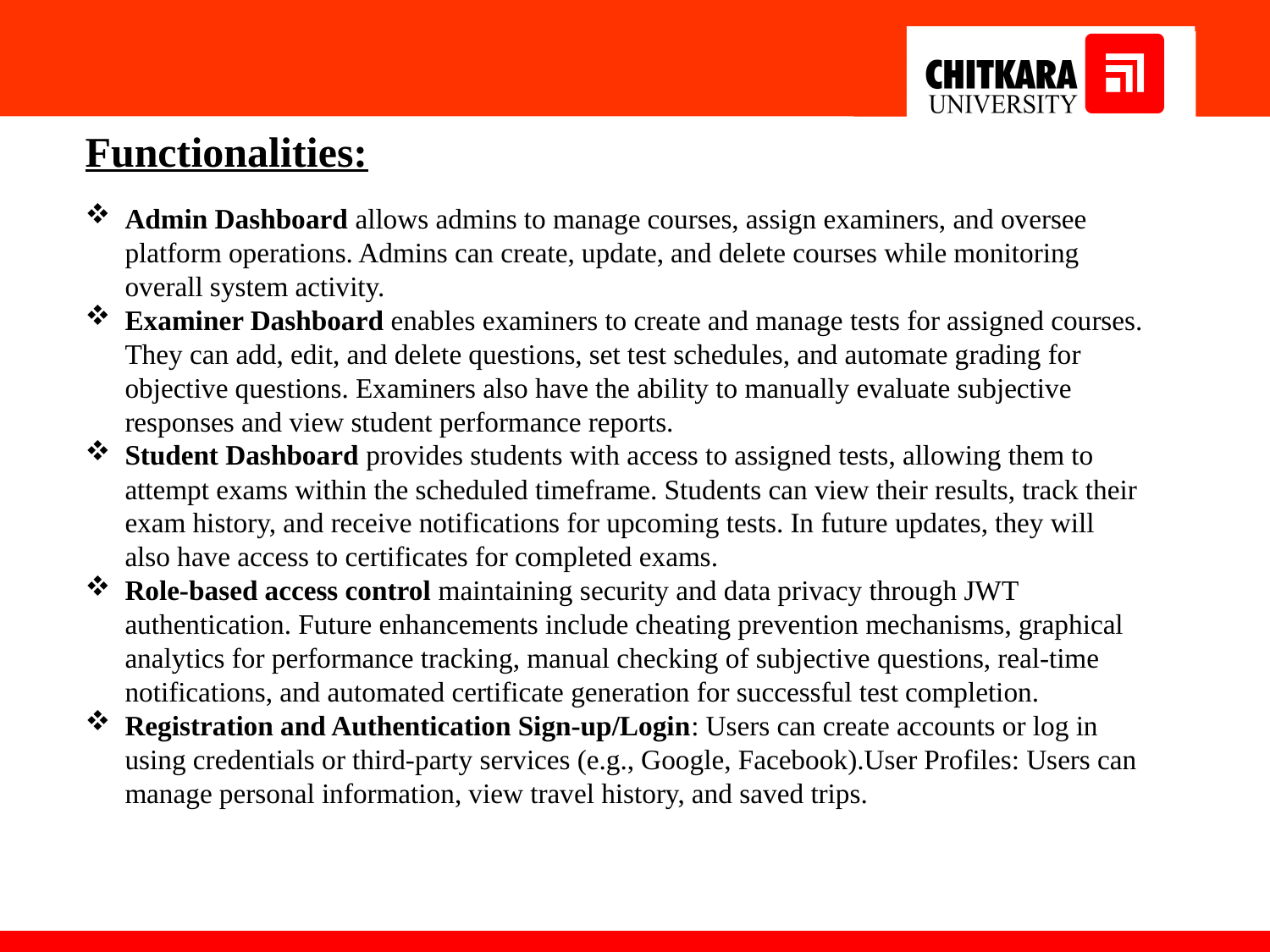

Functionalities:

Admin Dashboard allows admins to manage courses, assign examiners, and oversee platform operations. Admins can create, update, and delete courses while monitoring overall system activity.
Examiner Dashboard enables examiners to create and manage tests for assigned courses. They can add, edit, and delete questions, set test schedules, and automate grading for objective questions. Examiners also have the ability to manually evaluate subjective responses and view student performance reports.
Student Dashboard provides students with access to assigned tests, allowing them to attempt exams within the scheduled timeframe. Students can view their results, track their exam history, and receive notifications for upcoming tests. In future updates, they will also have access to certificates for completed exams.
Role-based access control maintaining security and data privacy through JWT authentication. Future enhancements include cheating prevention mechanisms, graphical analytics for performance tracking, manual checking of subjective questions, real-time notifications, and automated certificate generation for successful test completion.
Registration and Authentication Sign-up/Login: Users can create accounts or log in using credentials or third-party services (e.g., Google, Facebook).User Profiles: Users can manage personal information, view travel history, and saved trips.